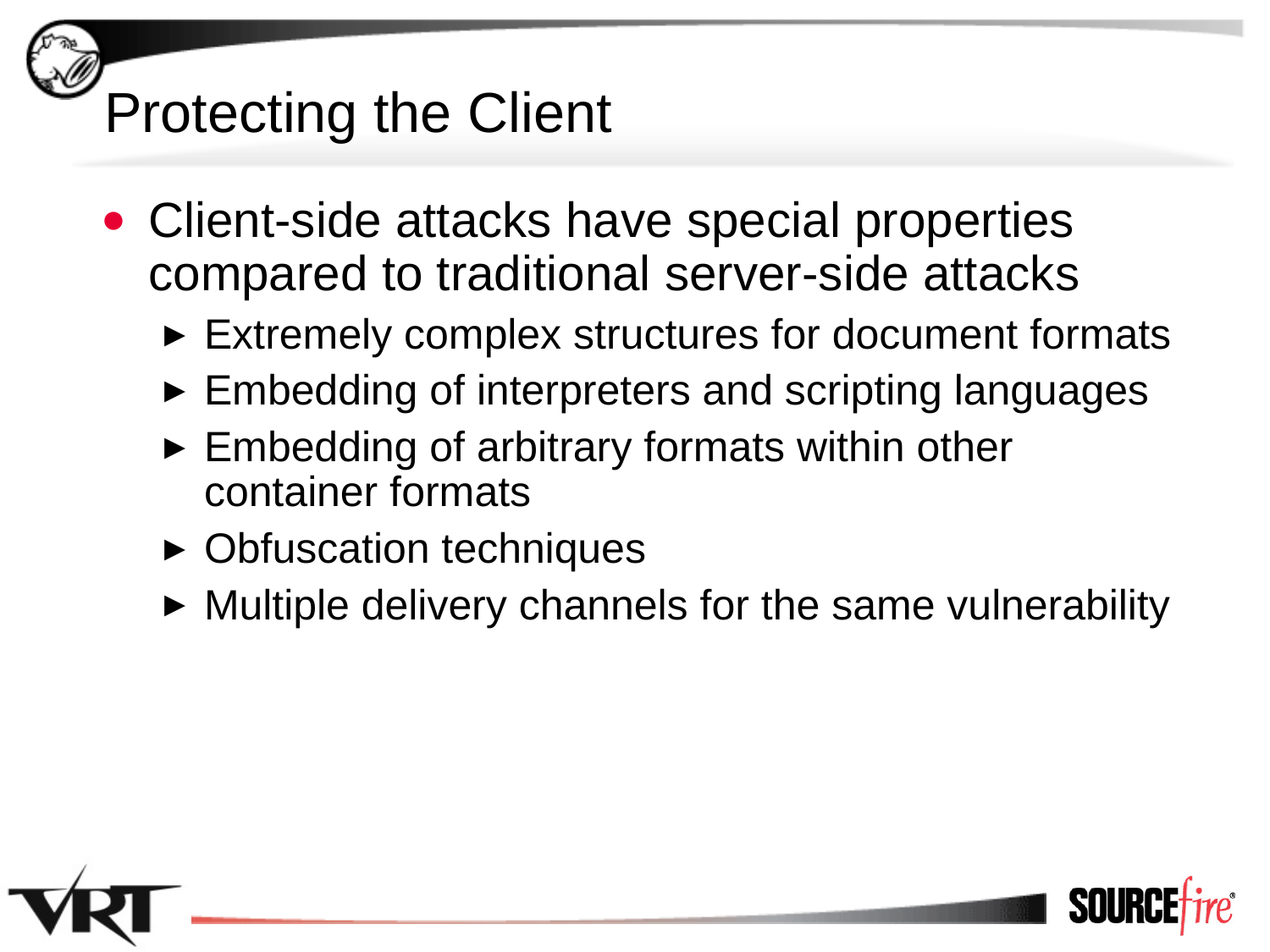

# Protecting the Client
Client-side attacks have special properties compared to traditional server-side attacks
Extremely complex structures for document formats
Embedding of interpreters and scripting languages
Embedding of arbitrary formats within other container formats
Obfuscation techniques
Multiple delivery channels for the same vulnerability